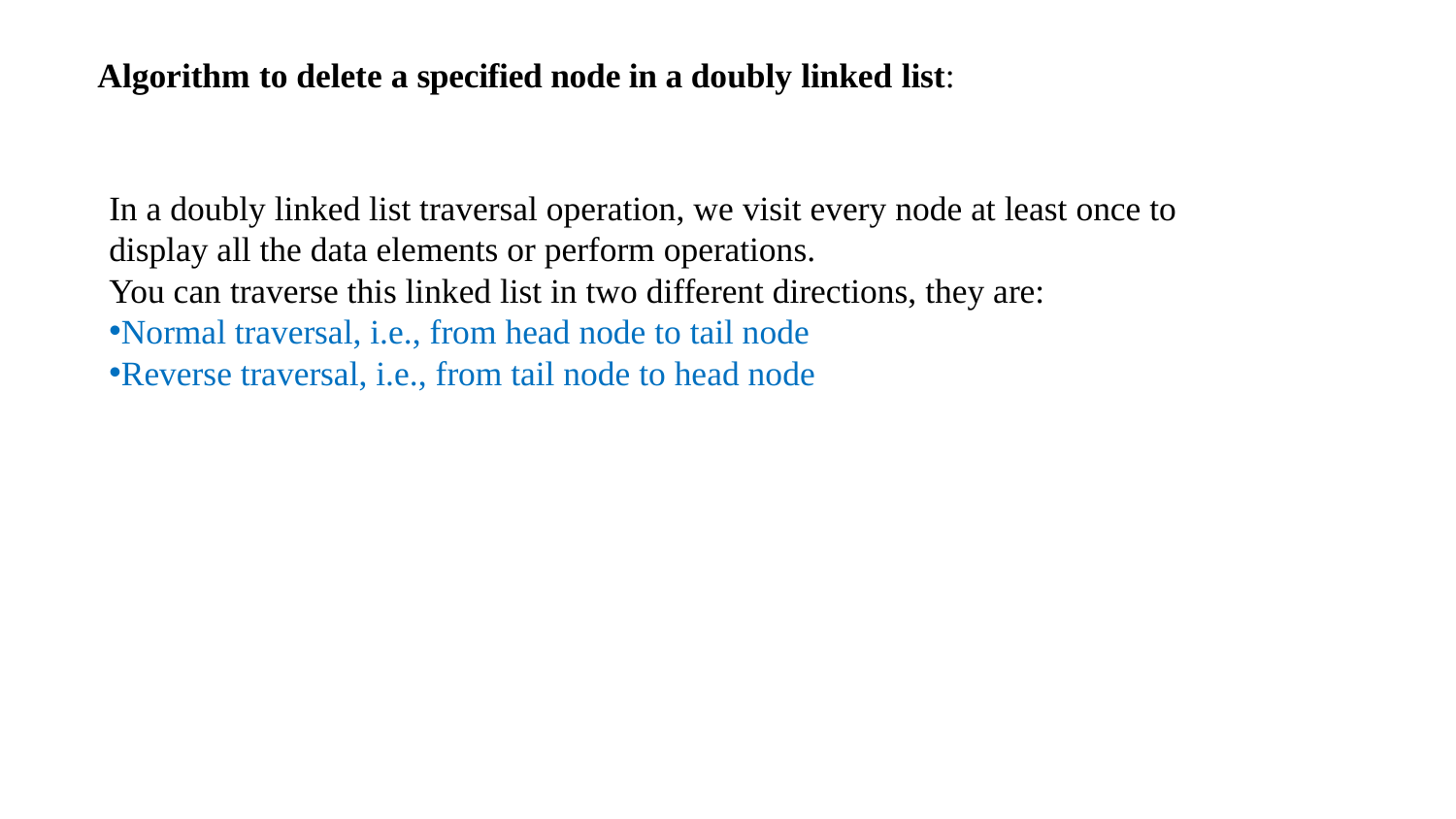

Algorithm to delete a specified node in a doubly linked list:
In a doubly linked list traversal operation, we visit every node at least once to display all the data elements or perform operations.
You can traverse this linked list in two different directions, they are:
Normal traversal, i.e., from head node to tail node
Reverse traversal, i.e., from tail node to head node